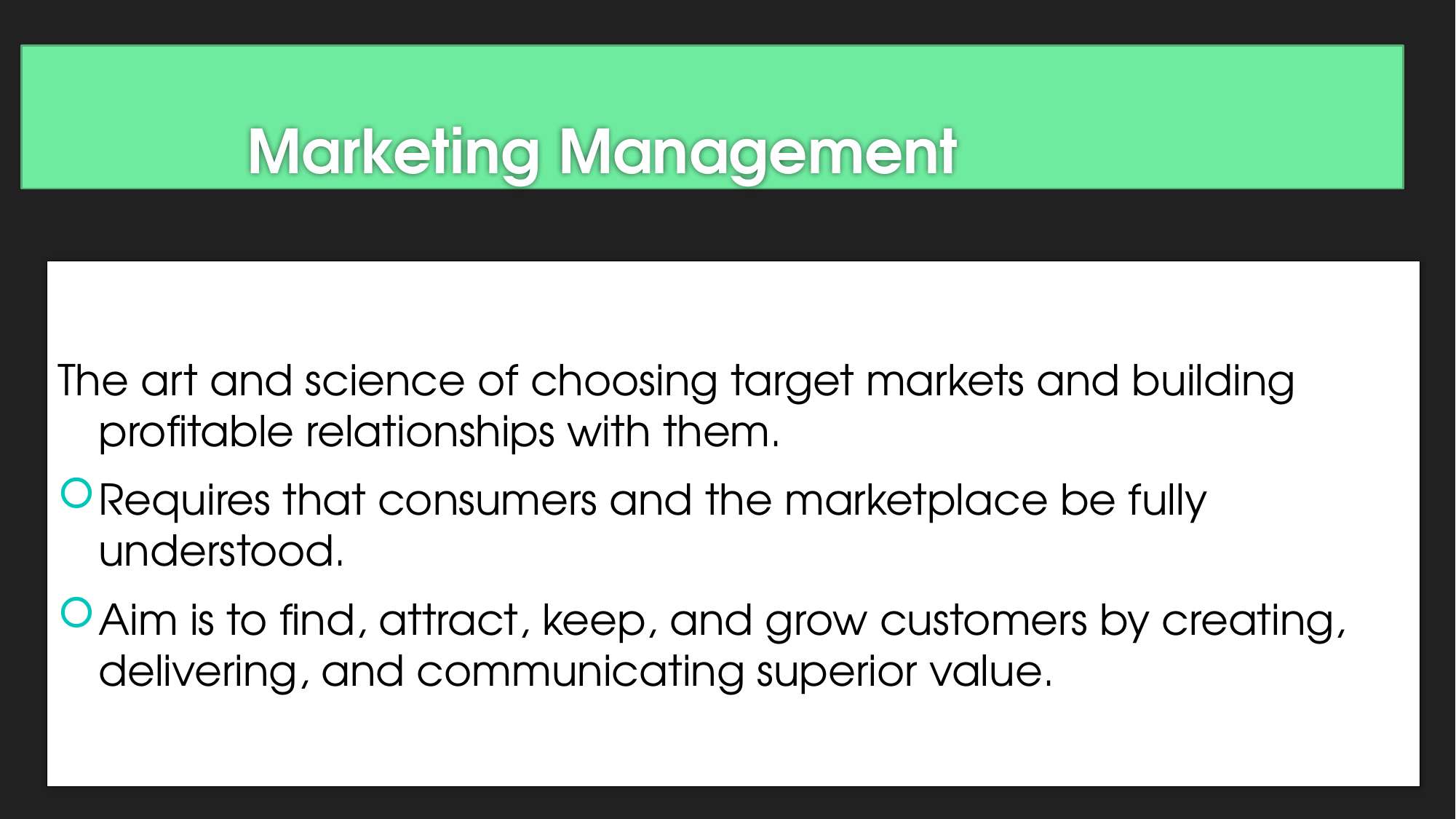

Marketing Management
The art and science of choosing target markets and building profitable relationships with them.
Requires that consumers and the marketplace be fully understood.
Aim is to find, attract, keep, and grow customers by creating, delivering, and communicating superior value.